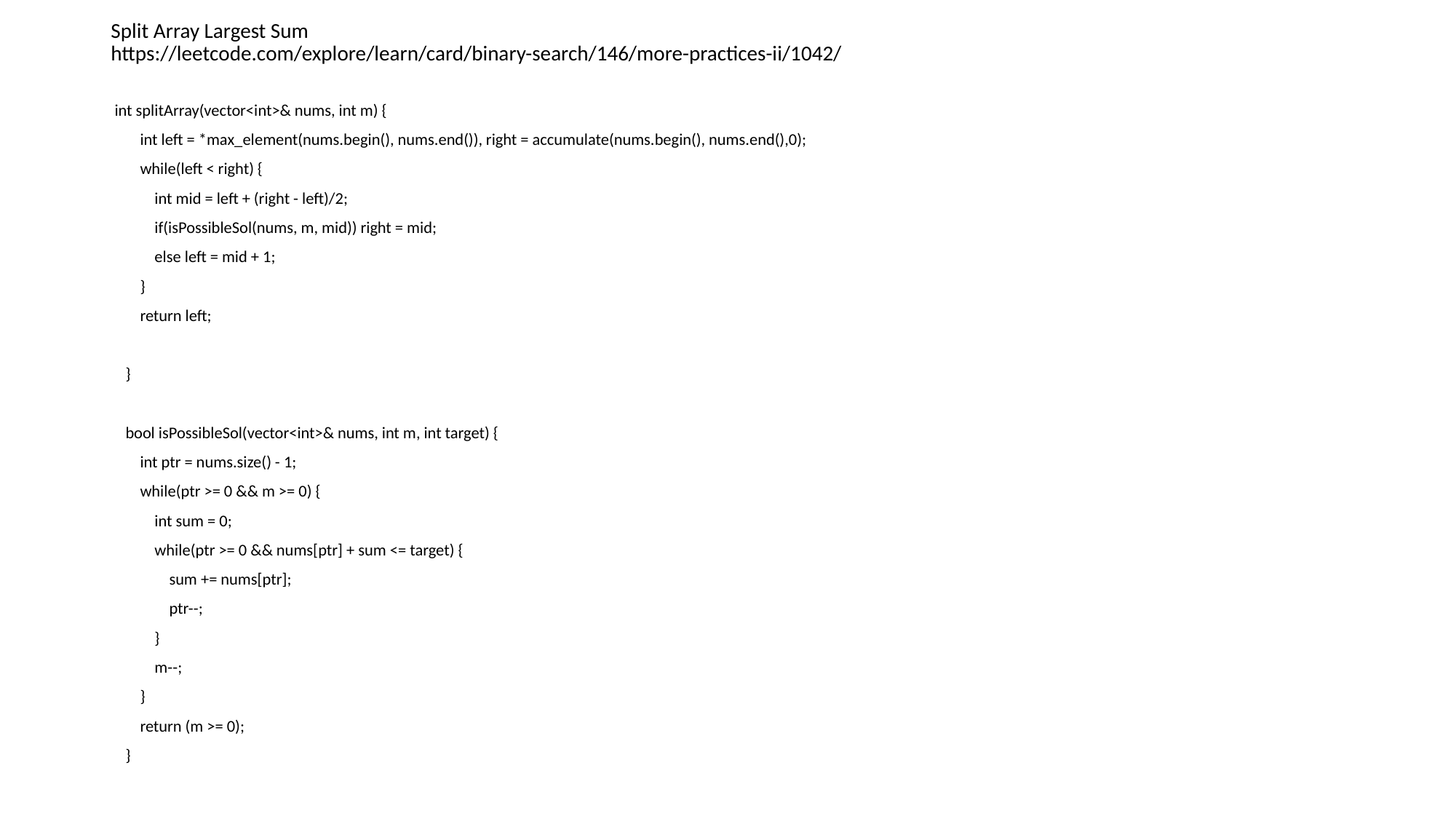

# Split Array Largest Sum https://leetcode.com/explore/learn/card/binary-search/146/more-practices-ii/1042/
 int splitArray(vector<int>& nums, int m) {
        int left = *max_element(nums.begin(), nums.end()), right = accumulate(nums.begin(), nums.end(),0);
        while(left < right) {
            int mid = left + (right - left)/2;
            if(isPossibleSol(nums, m, mid)) right = mid;
            else left = mid + 1;
        }
        return left;

    }

    bool isPossibleSol(vector<int>& nums, int m, int target) {
        int ptr = nums.size() - 1;
        while(ptr >= 0 && m >= 0) {
            int sum = 0;
            while(ptr >= 0 && nums[ptr] + sum <= target) {
                sum += nums[ptr];
                ptr--;
            }
            m--;
        }
        return (m >= 0);
    }